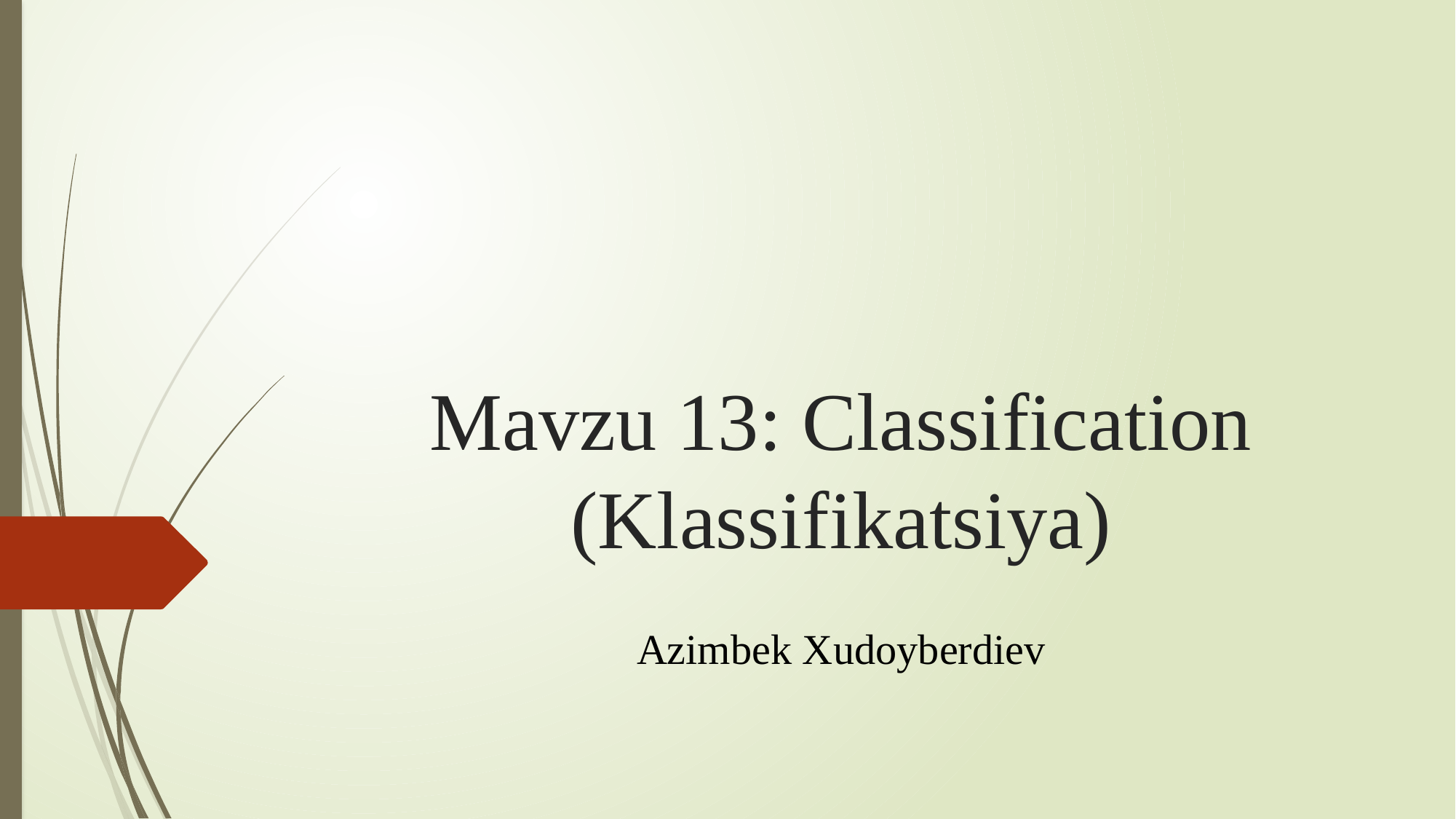

# Mavzu 13: Classification (Klassifikatsiya)
Azimbek Xudoyberdiev